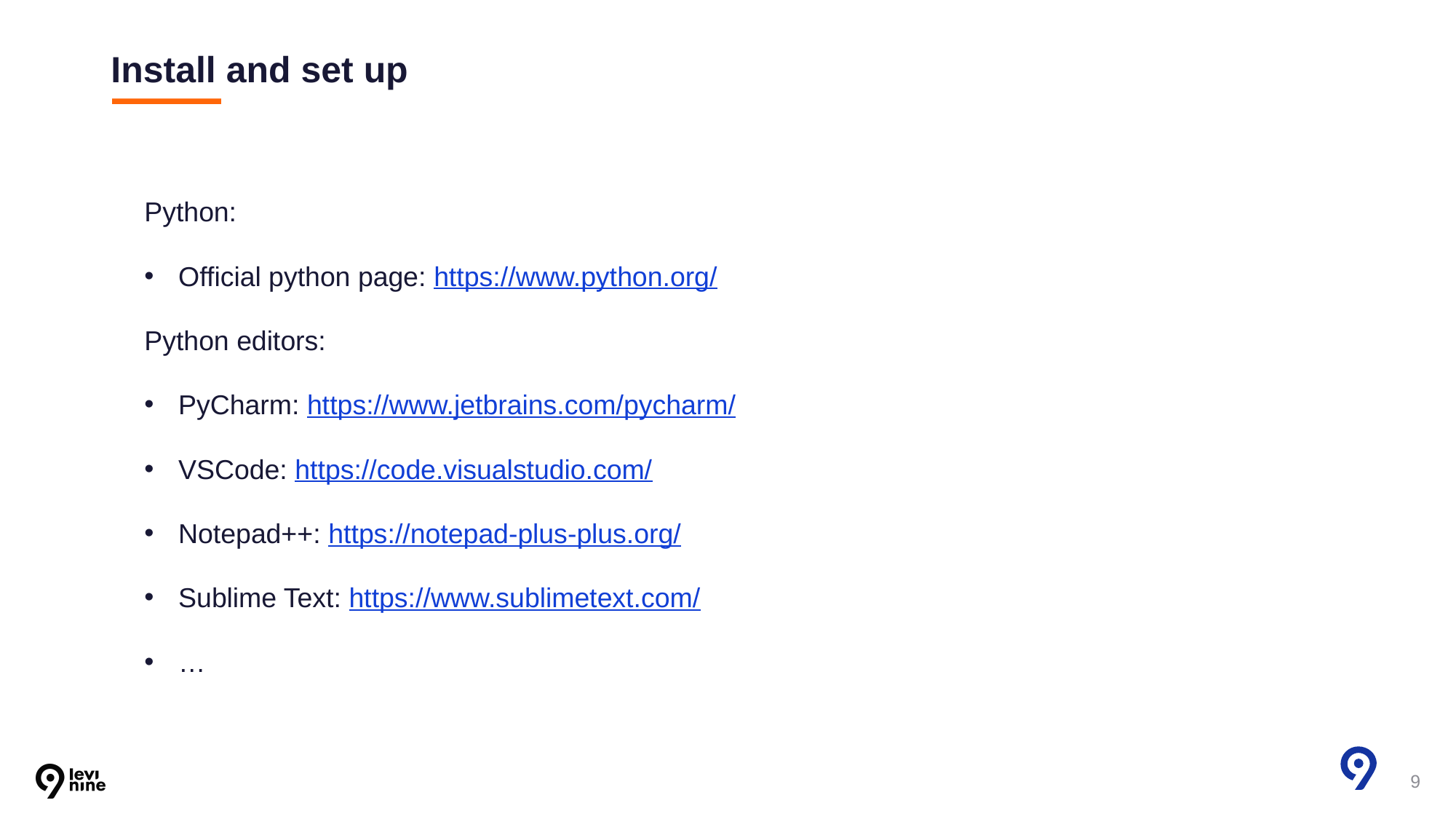

# Install and set up
Python:
Official python page: https://www.python.org/
Python editors:
PyCharm: https://www.jetbrains.com/pycharm/
VSCode: https://code.visualstudio.com/
Notepad++: https://notepad-plus-plus.org/
Sublime Text: https://www.sublimetext.com/
…

9